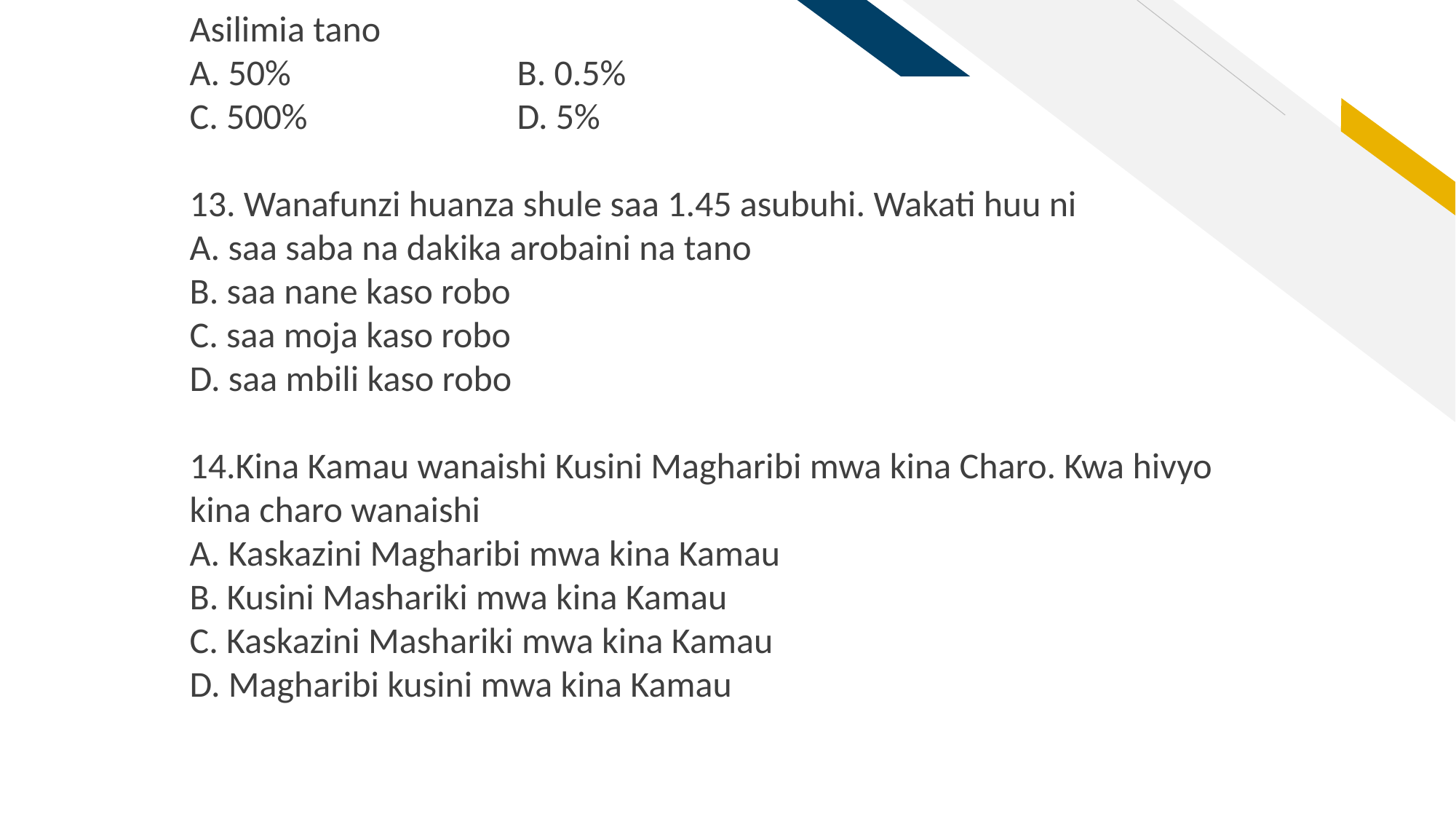

Asilimia tano
A. 50% 		B. 0.5%
C. 500% 		D. 5%

13. Wanafunzi huanza shule saa 1.45 asubuhi. Wakati huu ni
A. saa saba na dakika arobaini na tano
B. saa nane kaso robo
C. saa moja kaso robo
D. saa mbili kaso robo

14.Kina Kamau wanaishi Kusini Magharibi mwa kina Charo. Kwa hivyo kina charo wanaishi
A. Kaskazini Magharibi mwa kina Kamau
B. Kusini Mashariki mwa kina Kamau
C. Kaskazini Mashariki mwa kina Kamau
D. Magharibi kusini mwa kina Kamau